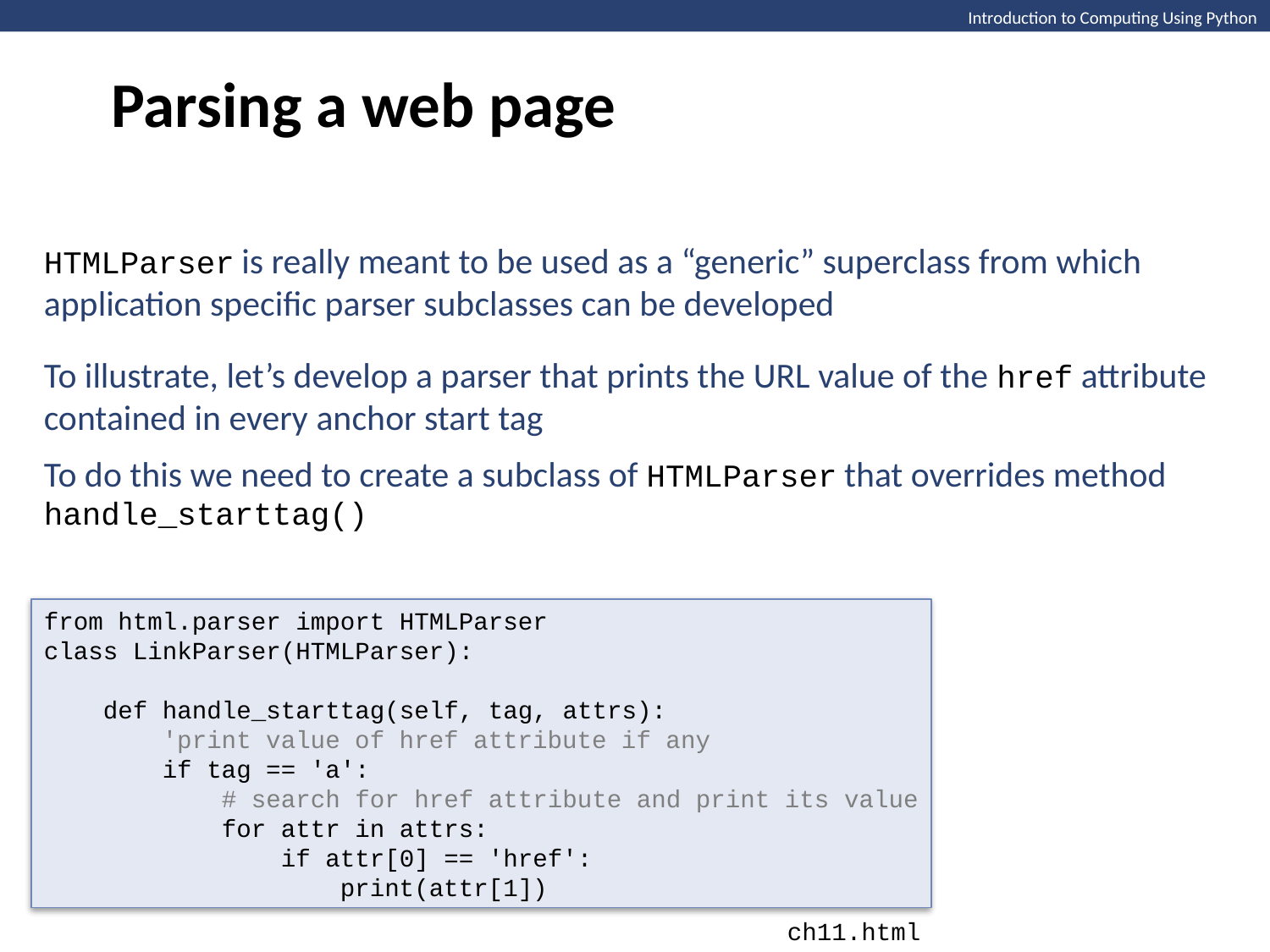

Parsing a web page
Introduction to Computing Using Python
HTMLParser is really meant to be used as a “generic” superclass from which application specific parser subclasses can be developed
To illustrate, let’s develop a parser that prints the URL value of the href attribute contained in every anchor start tag
To do this we need to create a subclass of HTMLParser that overrides method handle_starttag()
from html.parser import HTMLParser
class LinkParser(HTMLParser):

    def handle_starttag(self, tag, attrs):
        'print value of href attribute if any
        if tag == 'a':
            # search for href attribute and print its value
            for attr in attrs:
                if attr[0] == 'href':
                    print(attr[1])
ch11.html